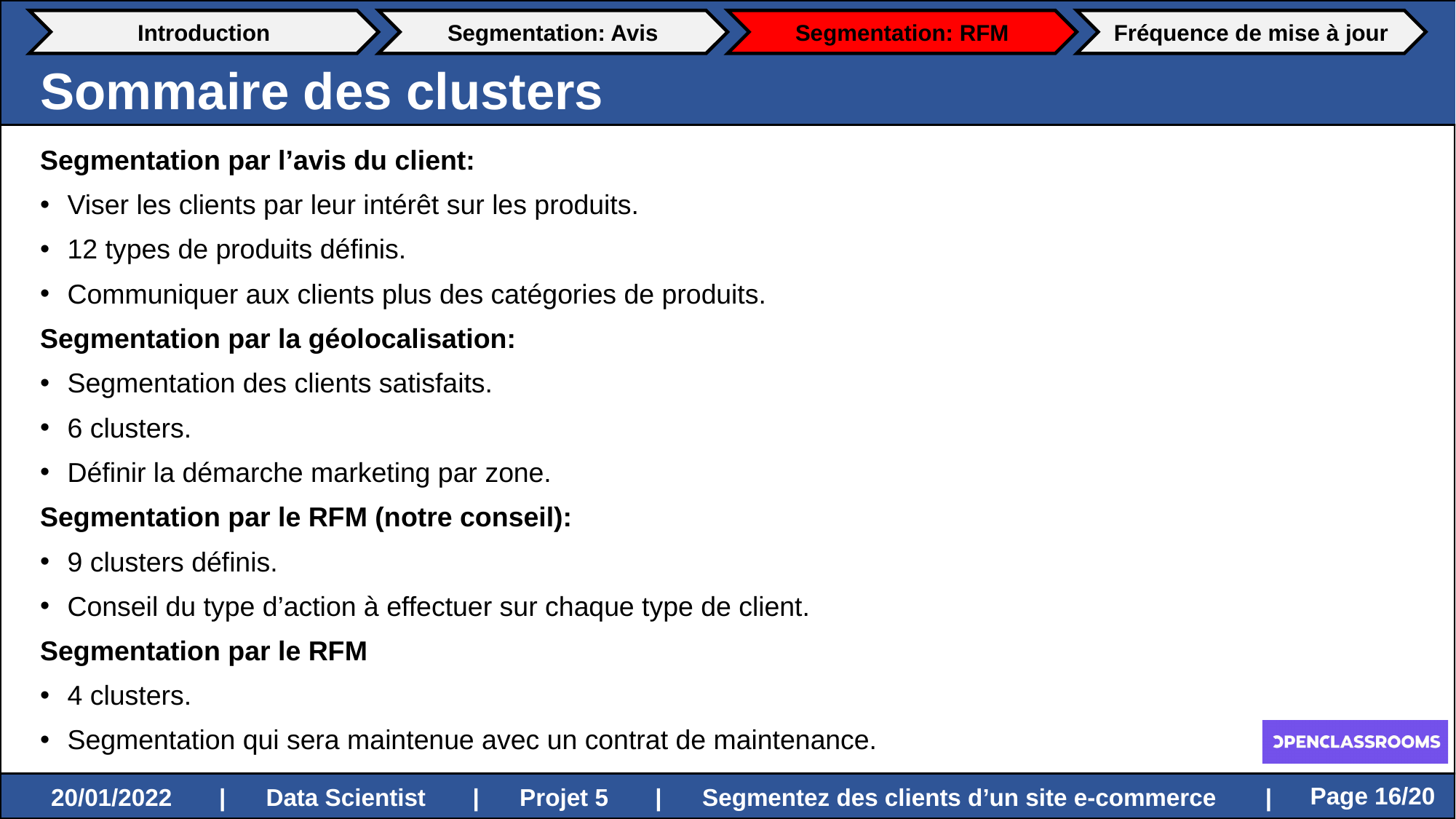

Introduction
Segmentation: Avis
Segmentation: RFM
Fréquence de mise à jour
Sommaire des clusters
Segmentation par l’avis du client:
Viser les clients par leur intérêt sur les produits.
12 types de produits définis.
Communiquer aux clients plus des catégories de produits.
Segmentation par la géolocalisation:
Segmentation des clients satisfaits.
6 clusters.
Définir la démarche marketing par zone.
Segmentation par le RFM (notre conseil):
9 clusters définis.
Conseil du type d’action à effectuer sur chaque type de client.
Segmentation par le RFM
4 clusters.
Segmentation qui sera maintenue avec un contrat de maintenance.
     Page 16/20